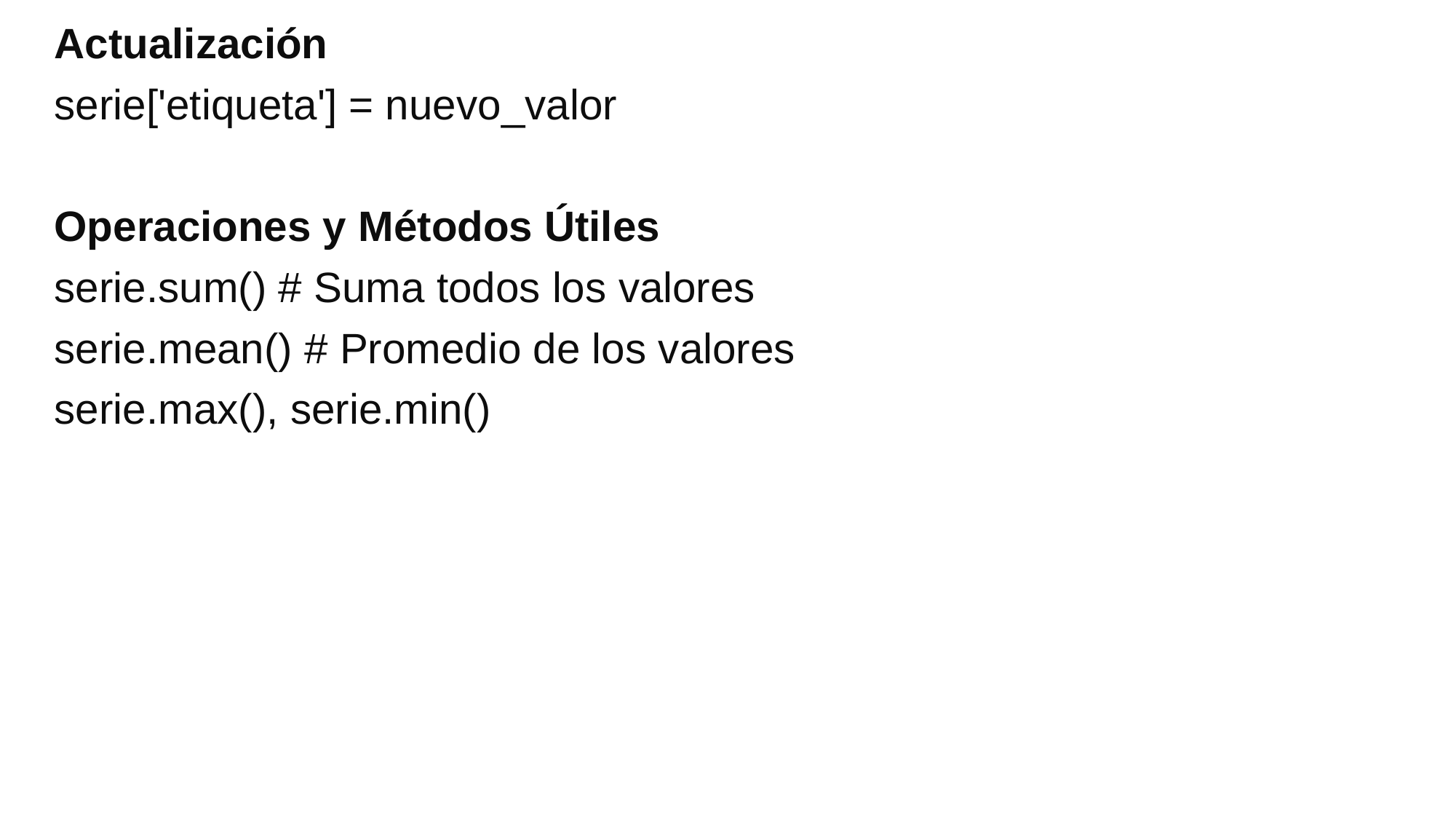

Actualización
serie['etiqueta'] = nuevo_valor

Operaciones y Métodos Útiles
serie.sum() # Suma todos los valores
serie.mean() # Promedio de los valores
serie.max(), serie.min()